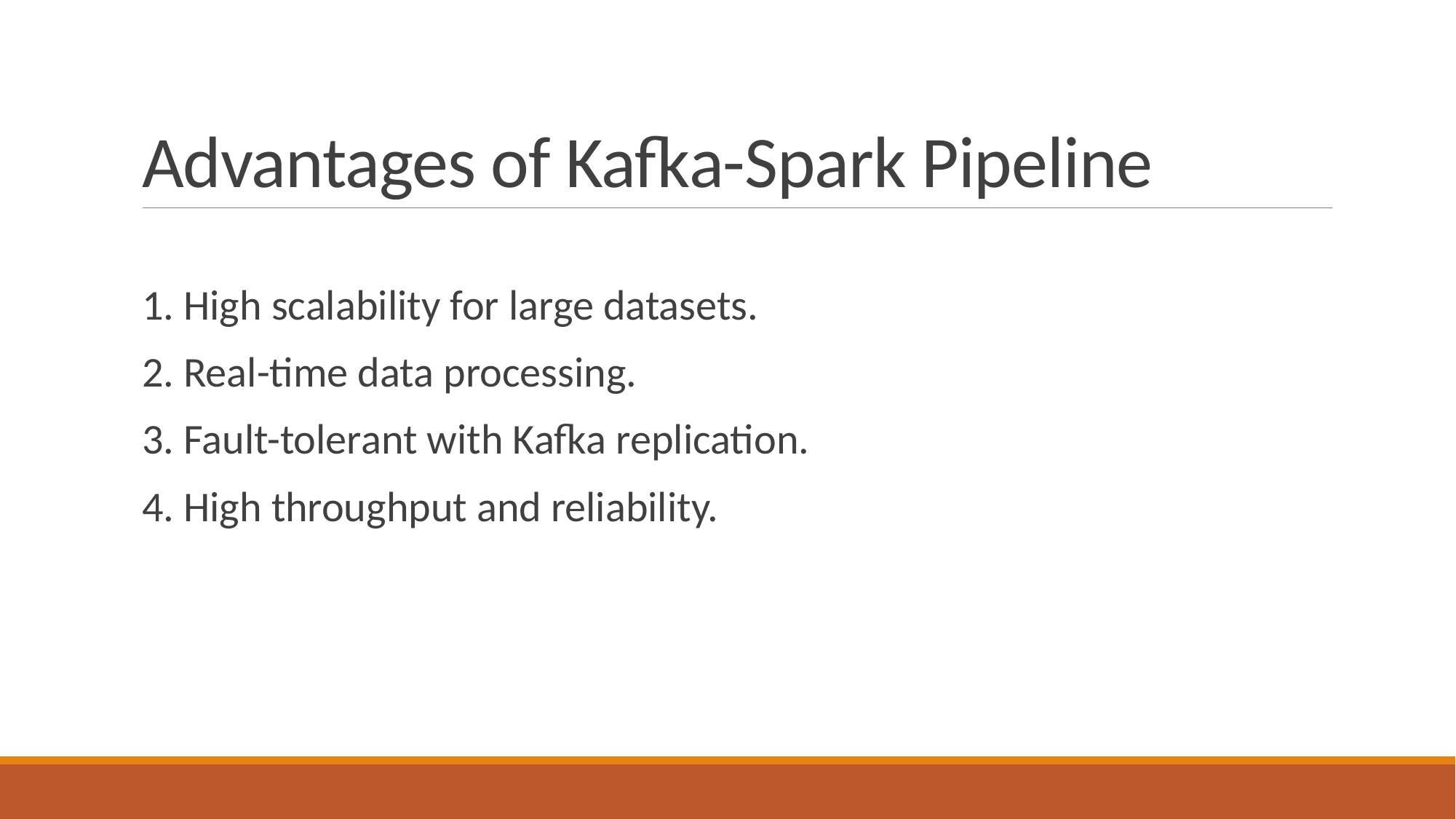

# Advantages of Kafka-Spark Pipeline

1. High scalability for large datasets.
2. Real-time data processing.
3. Fault-tolerant with Kafka replication.
4. High throughput and reliability.